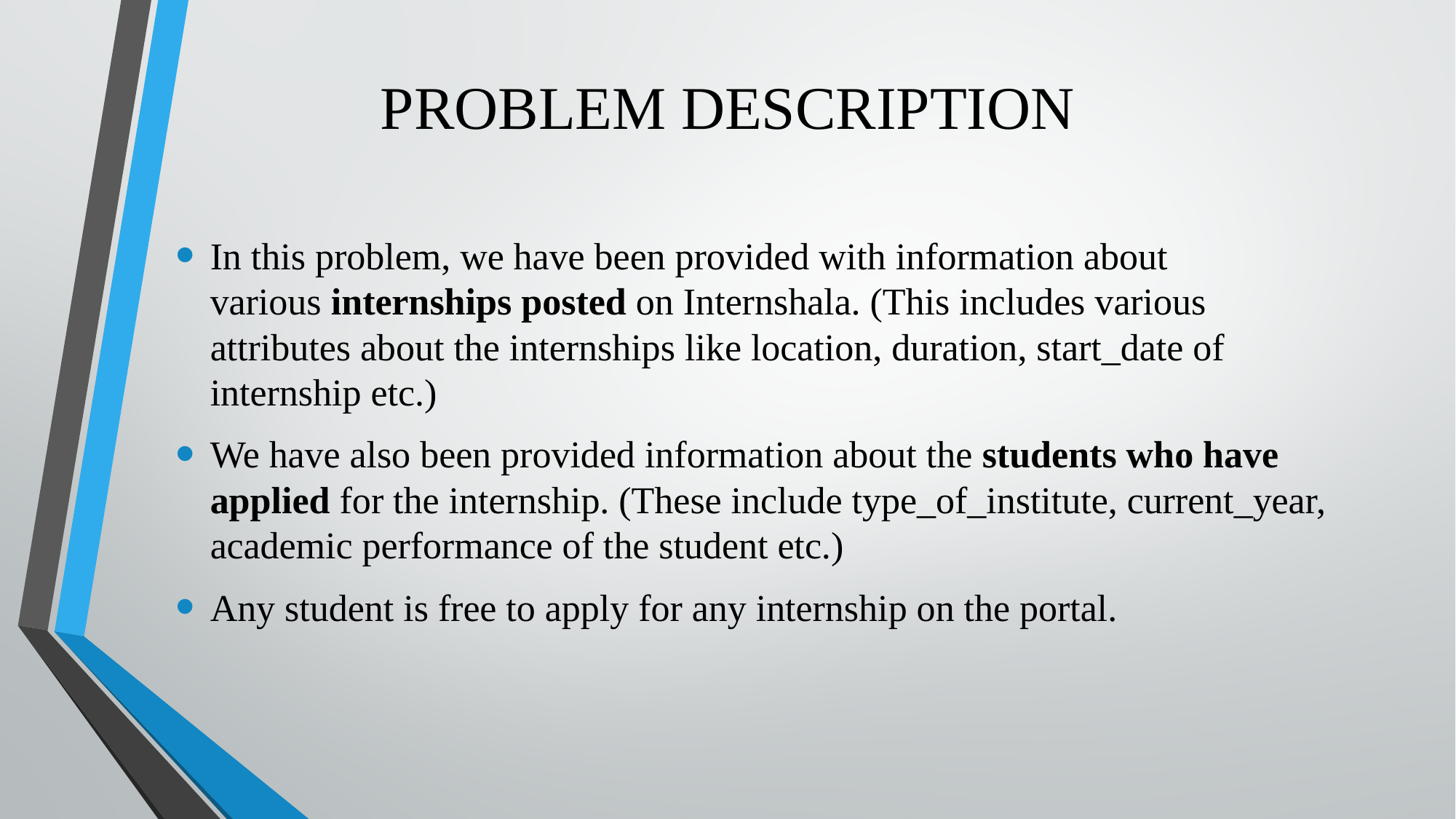

# PROBLEM DESCRIPTION
In this problem, we have been provided with information about various internships posted on Internshala. (This includes various attributes about the internships like location, duration, start_date of internship etc.)
We have also been provided information about the students who have applied for the internship. (These include type_of_institute, current_year, academic performance of the student etc.)
Any student is free to apply for any internship on the portal.